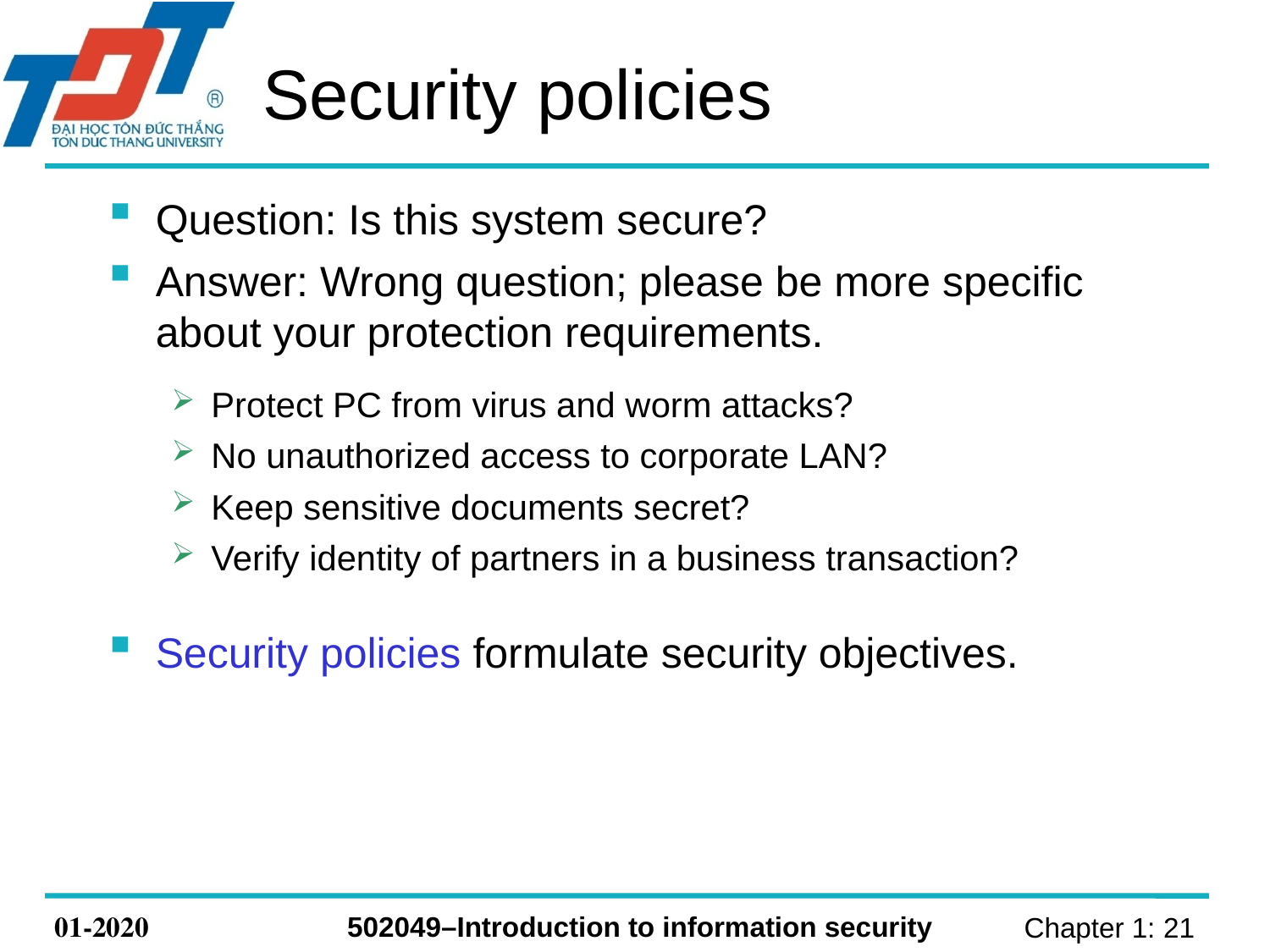

# Security policies
Question: Is this system secure?
Answer: Wrong question; please be more specific about your protection requirements.

Protect PC from virus and worm attacks?
No unauthorized access to corporate LAN?
Keep sensitive documents secret?
Verify identity of partners in a business transaction?

Security policies formulate security objectives.